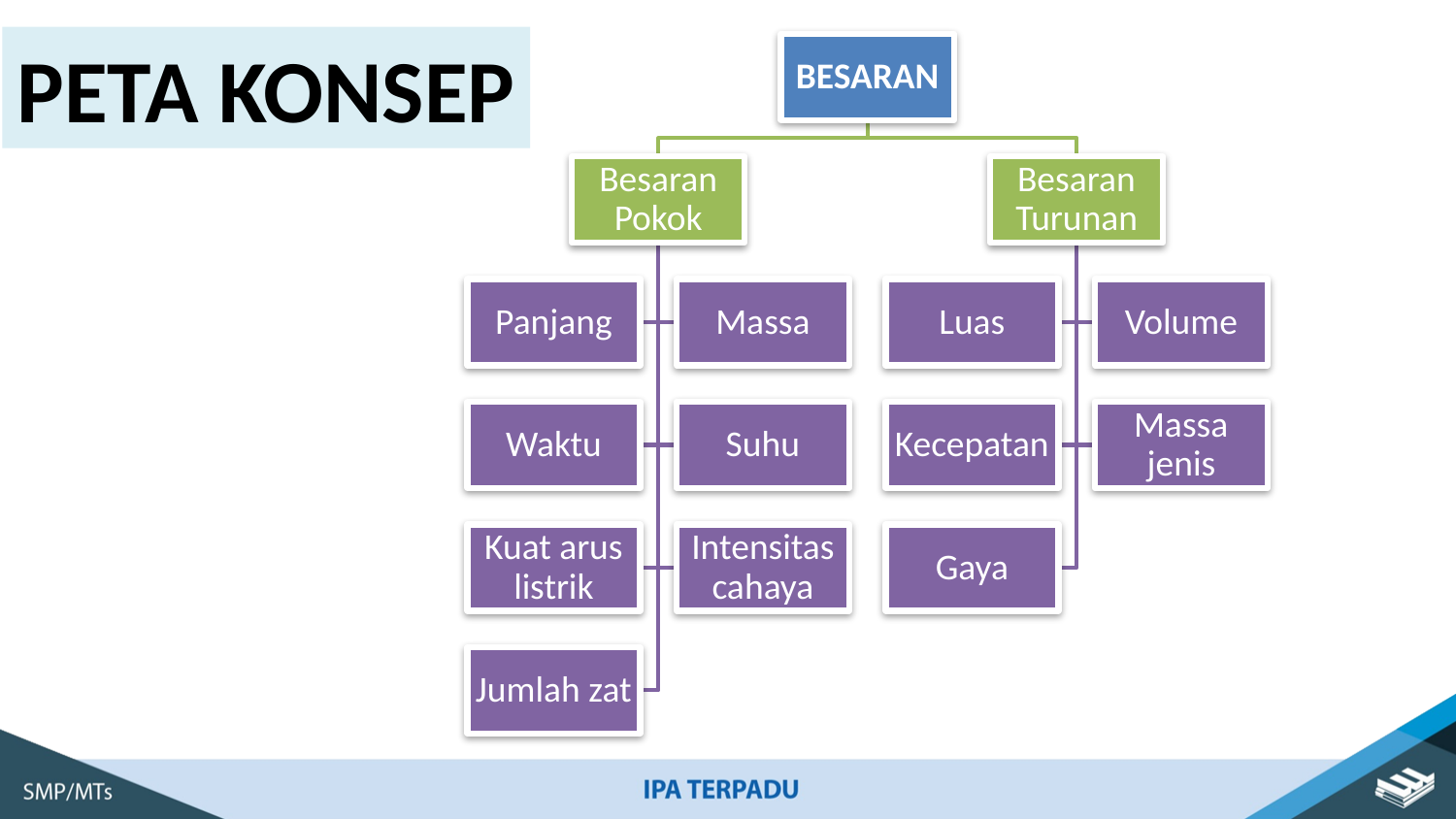

PETA KONSEP
BESARAN
Besaran Pokok
Panjang
Massa
Waktu
Suhu
Kuat arus listrik
Intensitas cahaya
Jumlah zat
Besaran Turunan
Luas
Volume
Kecepatan
Massa jenis
Gaya